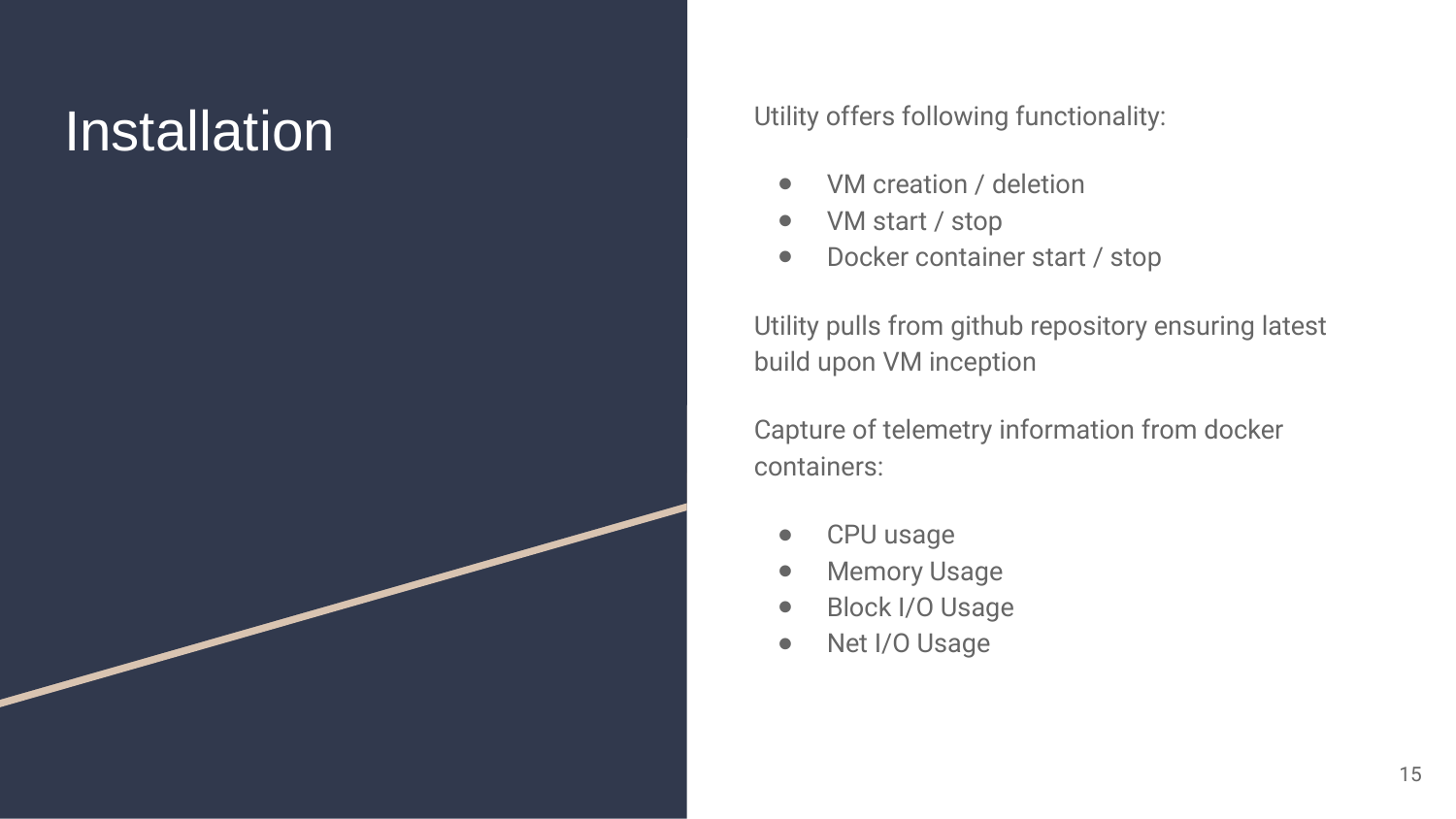

# Installation
Utility offers following functionality:
VM creation / deletion
VM start / stop
Docker container start / stop
Utility pulls from github repository ensuring latest build upon VM inception
Capture of telemetry information from docker containers:
CPU usage
Memory Usage
Block I/O Usage
Net I/O Usage
15